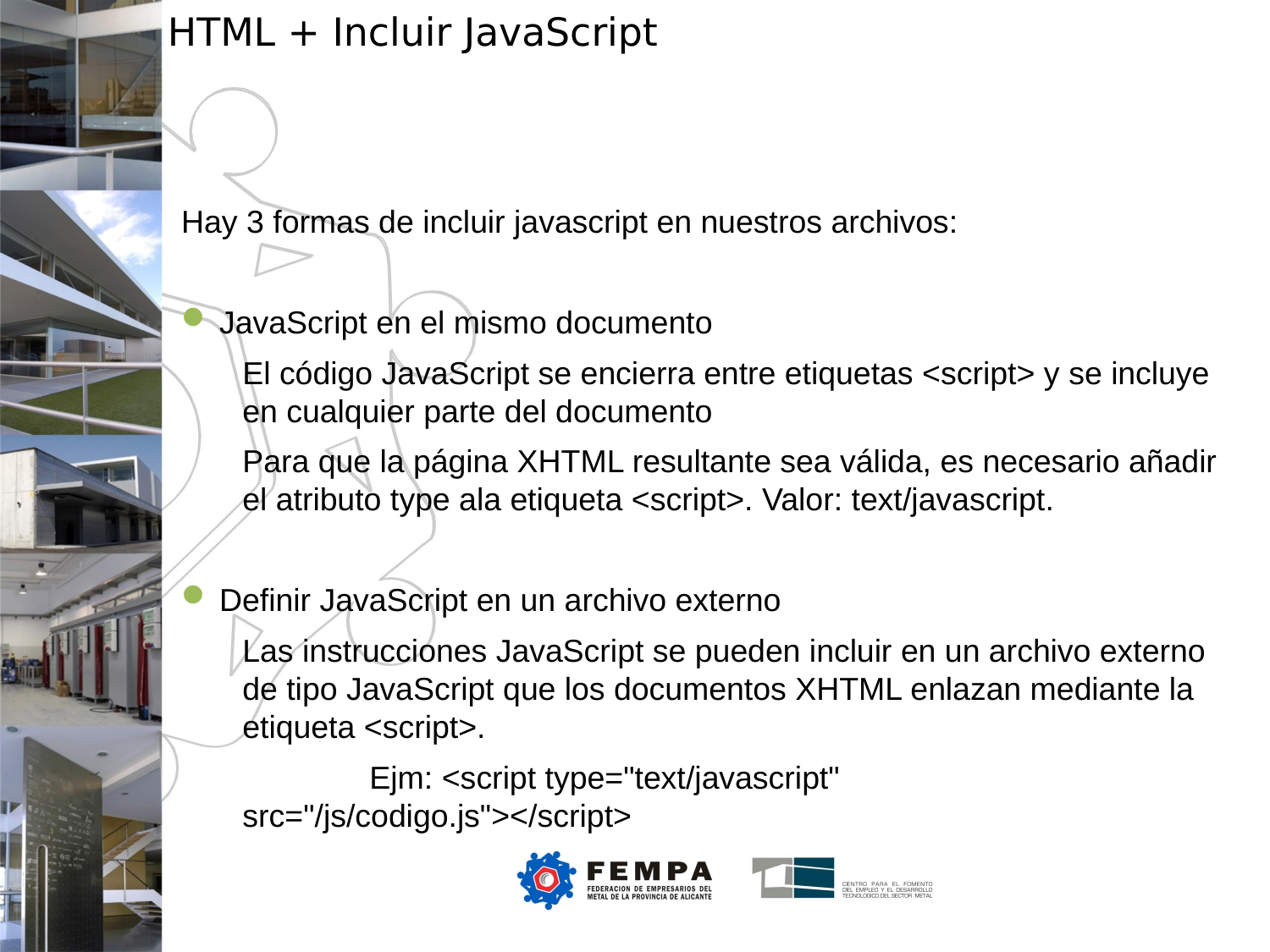

HTML + Incluir JavaScript

Hay 3 formas de incluir javascript en nuestros archivos:

JavaScript en el mismo documento
El código JavaScript se encierra entre etiquetas <script> y se incluye en cualquier parte del documento
Para que la página XHTML resultante sea válida, es necesario añadir el atributo type ala etiqueta <script>. Valor: text/javascript.

Definir JavaScript en un archivo externo
Las instrucciones JavaScript se pueden incluir en un archivo externo de tipo JavaScript que los documentos XHTML enlazan mediante la etiqueta <script>.
	Ejm: <script type="text/javascript" src="/js/codigo.js"></script>